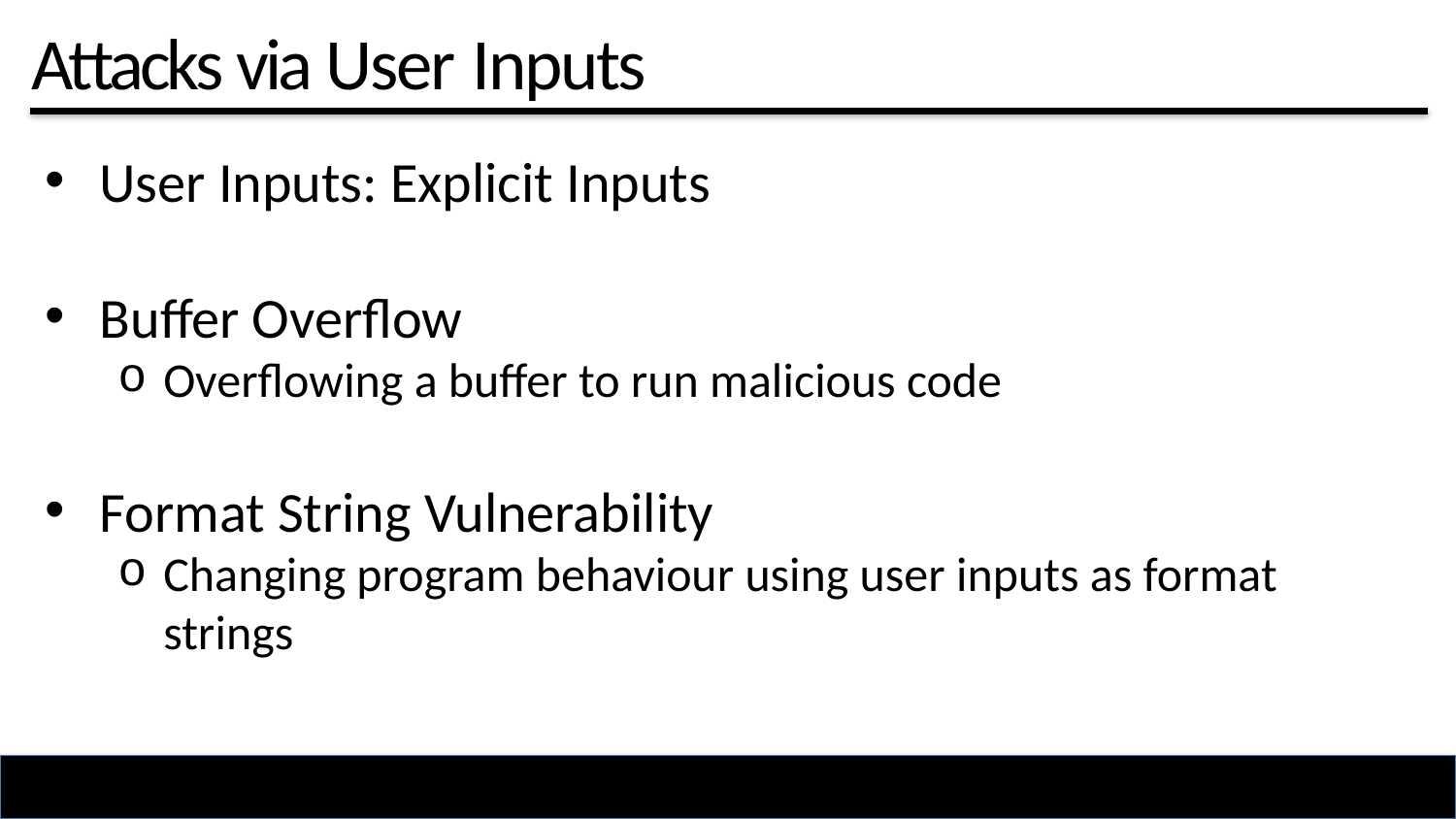

# Attacks via User Inputs
User Inputs: Explicit Inputs

Buffer Overflow
Overflowing a buffer to run malicious code

Format String Vulnerability
Changing program behaviour using user inputs as format strings